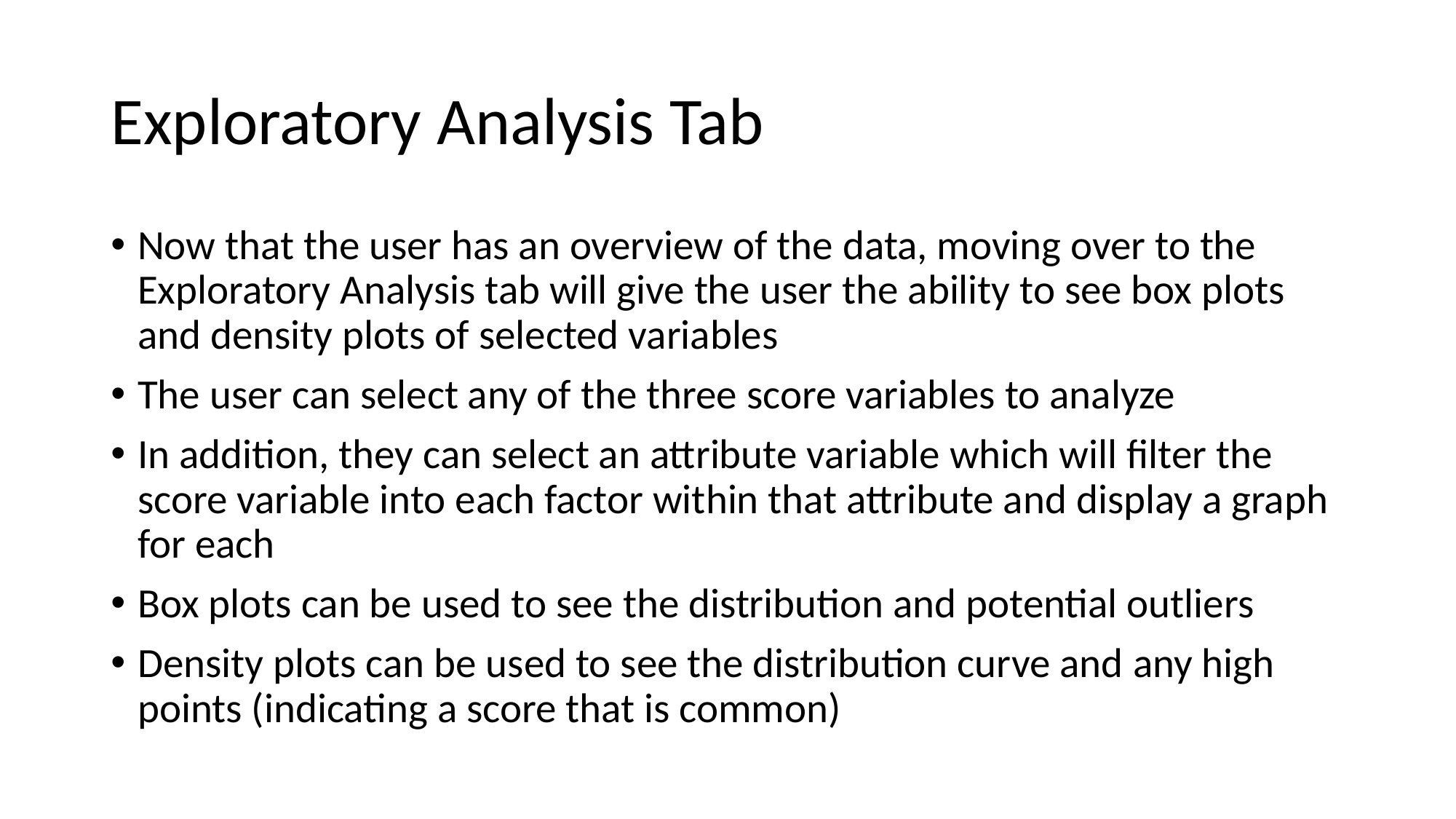

# Exploratory Analysis Tab
Now that the user has an overview of the data, moving over to the Exploratory Analysis tab will give the user the ability to see box plots and density plots of selected variables
The user can select any of the three score variables to analyze
In addition, they can select an attribute variable which will filter the score variable into each factor within that attribute and display a graph for each
Box plots can be used to see the distribution and potential outliers
Density plots can be used to see the distribution curve and any high points (indicating a score that is common)